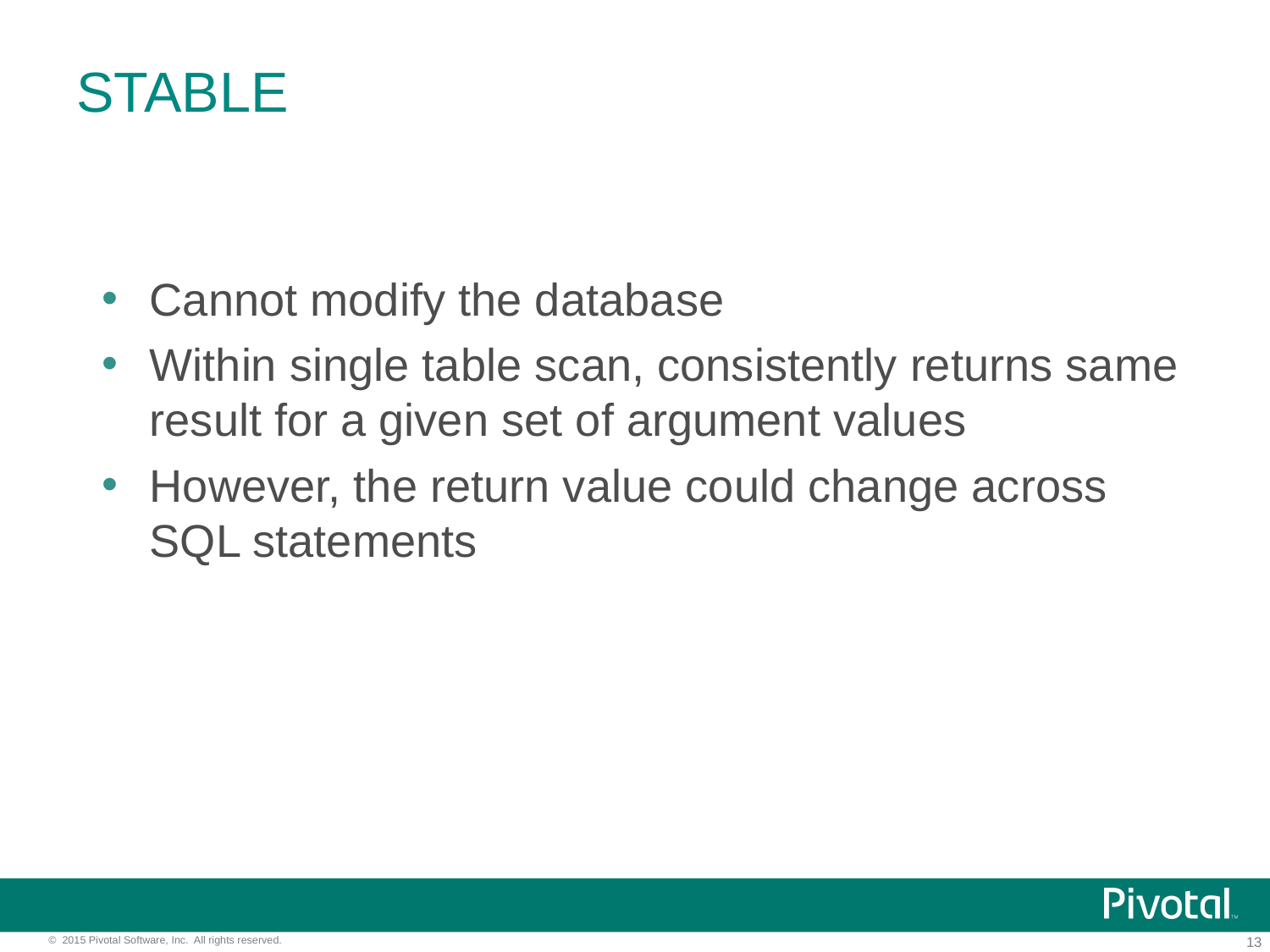

# STABLE
Cannot modify the database
Within single table scan, consistently returns same result for a given set of argument values
However, the return value could change across SQL statements